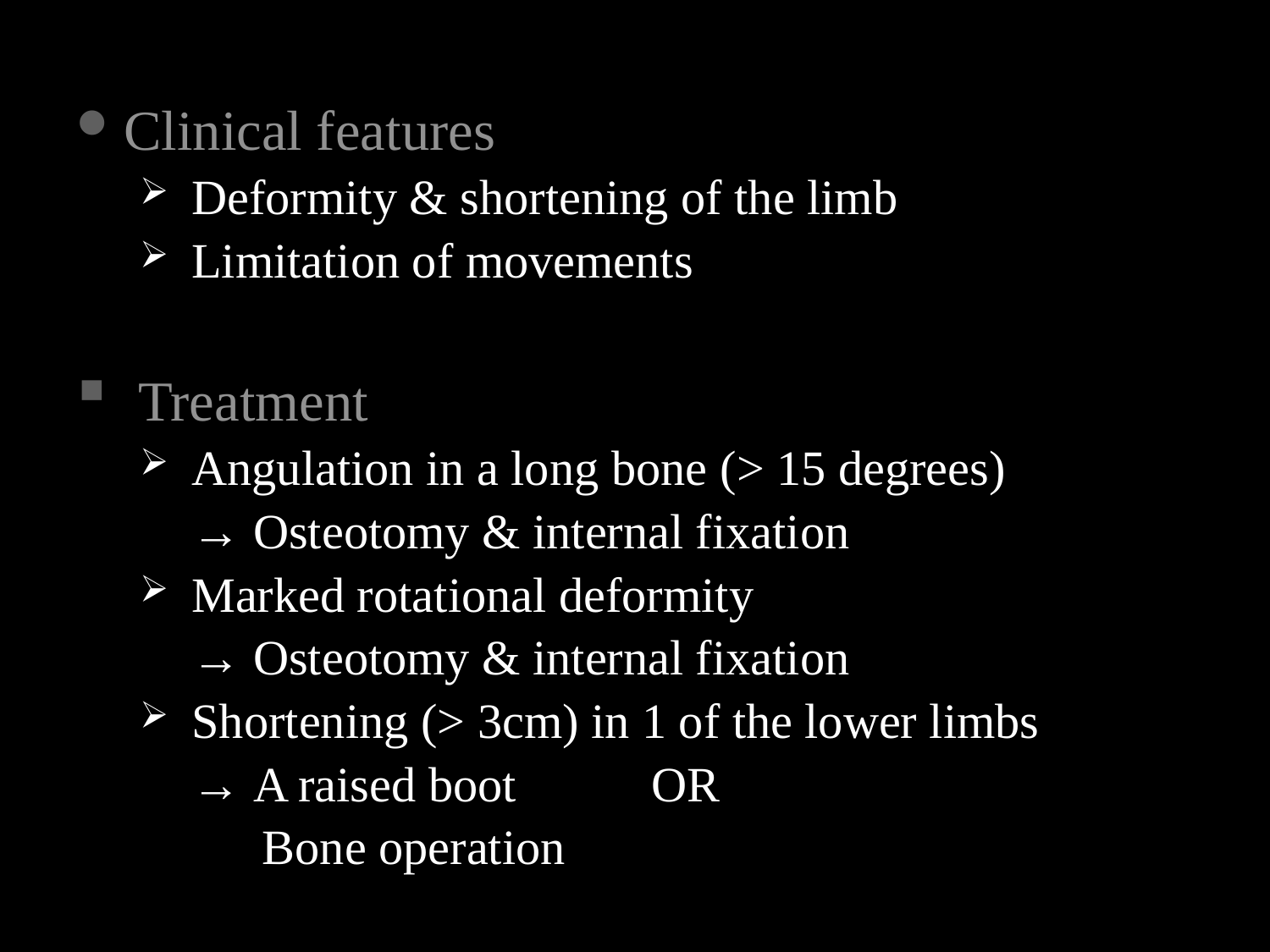

#
Clinical features
 Deformity & shortening of the limb
 Limitation of movements

 Treatment
 Angulation in a long bone (> 15 degrees)
	 → Osteotomy & internal fixation
 Marked rotational deformity
	 → Osteotomy & internal fixation
 Shortening (> 3cm) in 1 of the lower limbs
	 → A raised boot           OR
          Bone operation